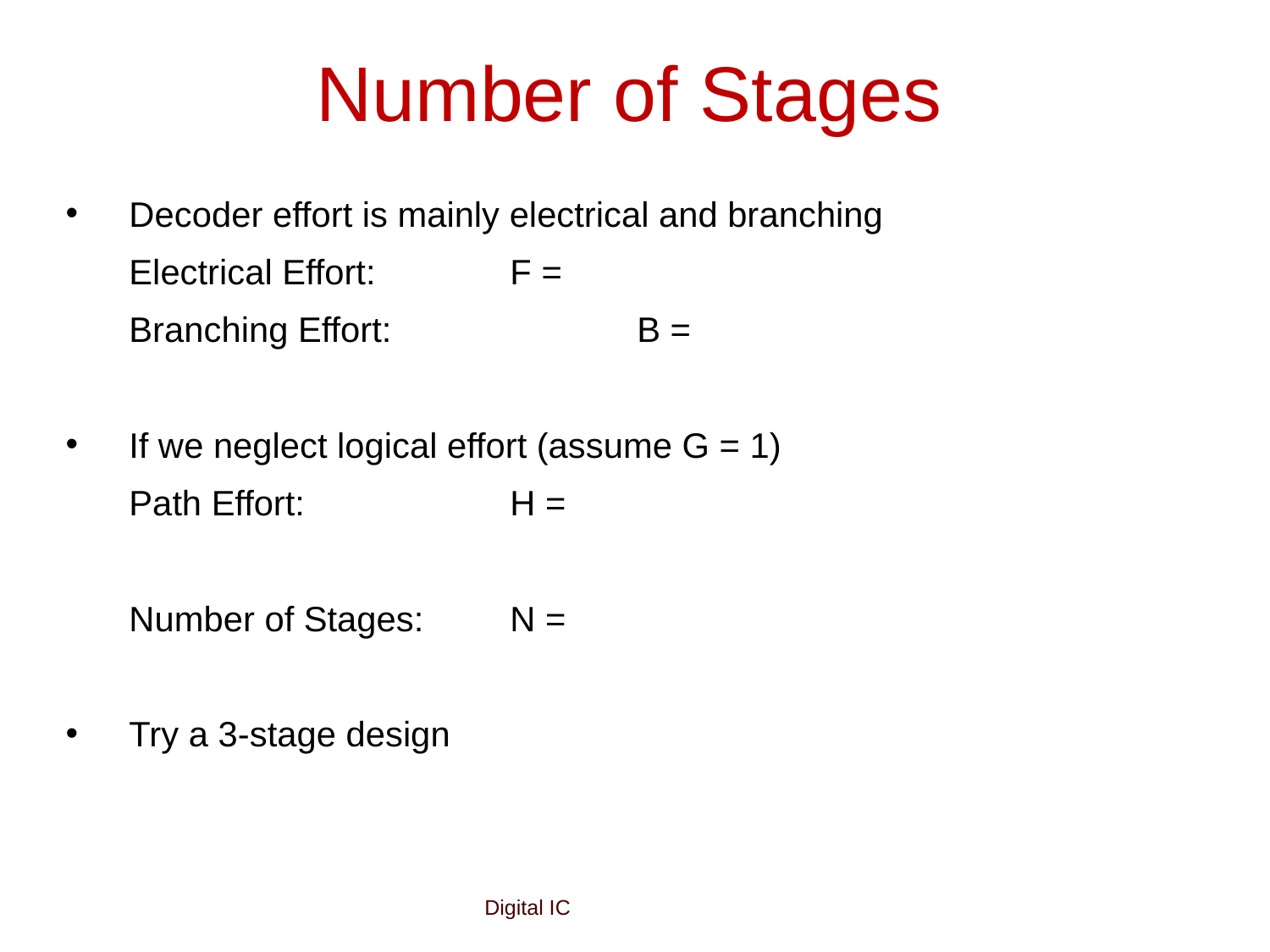

# Number of Stages
Decoder effort is mainly electrical and branching
	Electrical Effort:		F =
	Branching Effort:		B =

If we neglect logical effort (assume G = 1)
	Path Effort:		H =

	Number of Stages:	N =

Try a 3-stage design

43